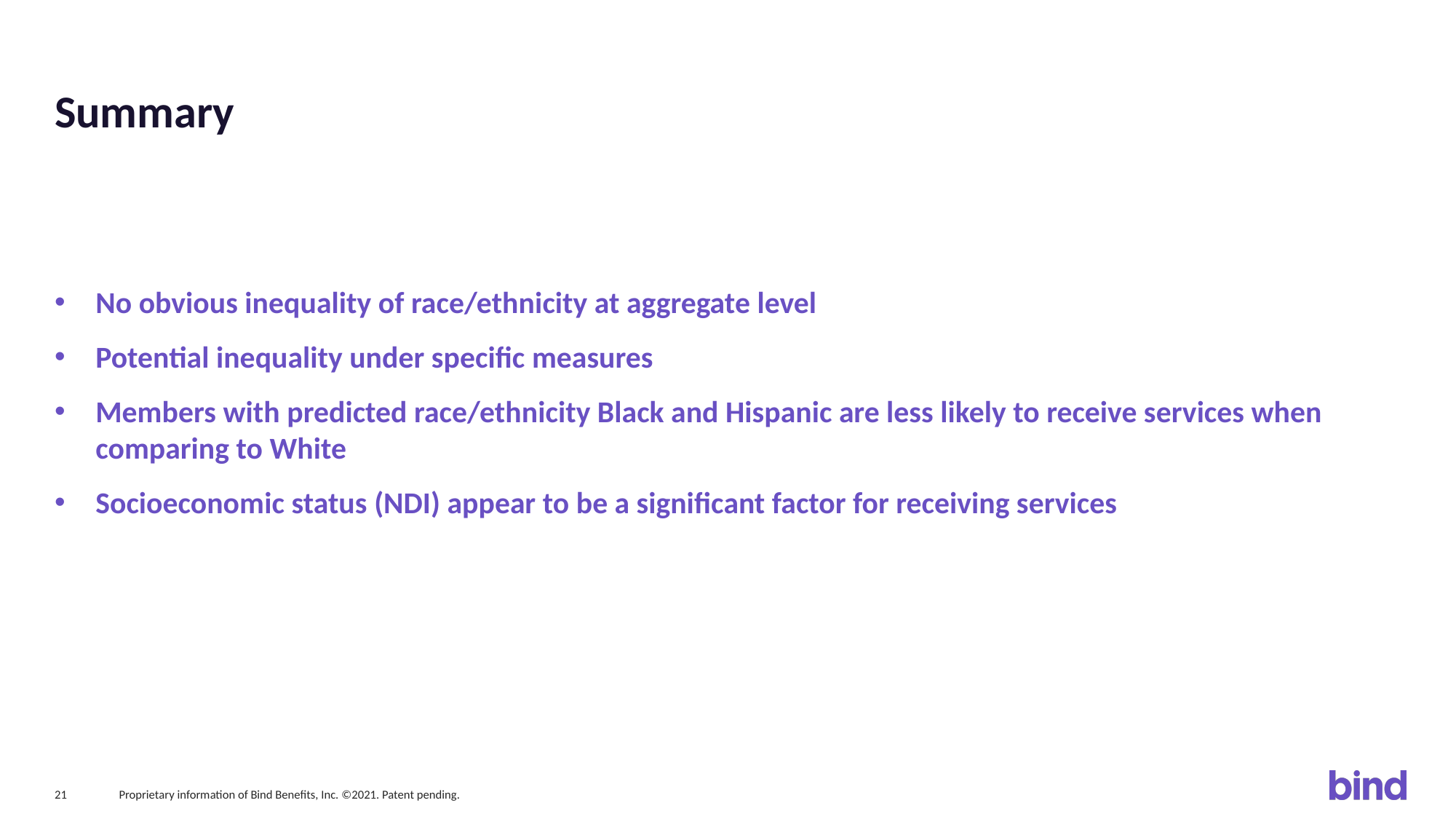

# Summary

No obvious inequality of race/ethnicity at aggregate level
Potential inequality under specific measures
Members with predicted race/ethnicity Black and Hispanic are less likely to receive services when comparing to White
Socioeconomic status (NDI) appear to be a significant factor for receiving services

Proprietary information of Bind Benefits, Inc. ©2021. Patent pending.
21